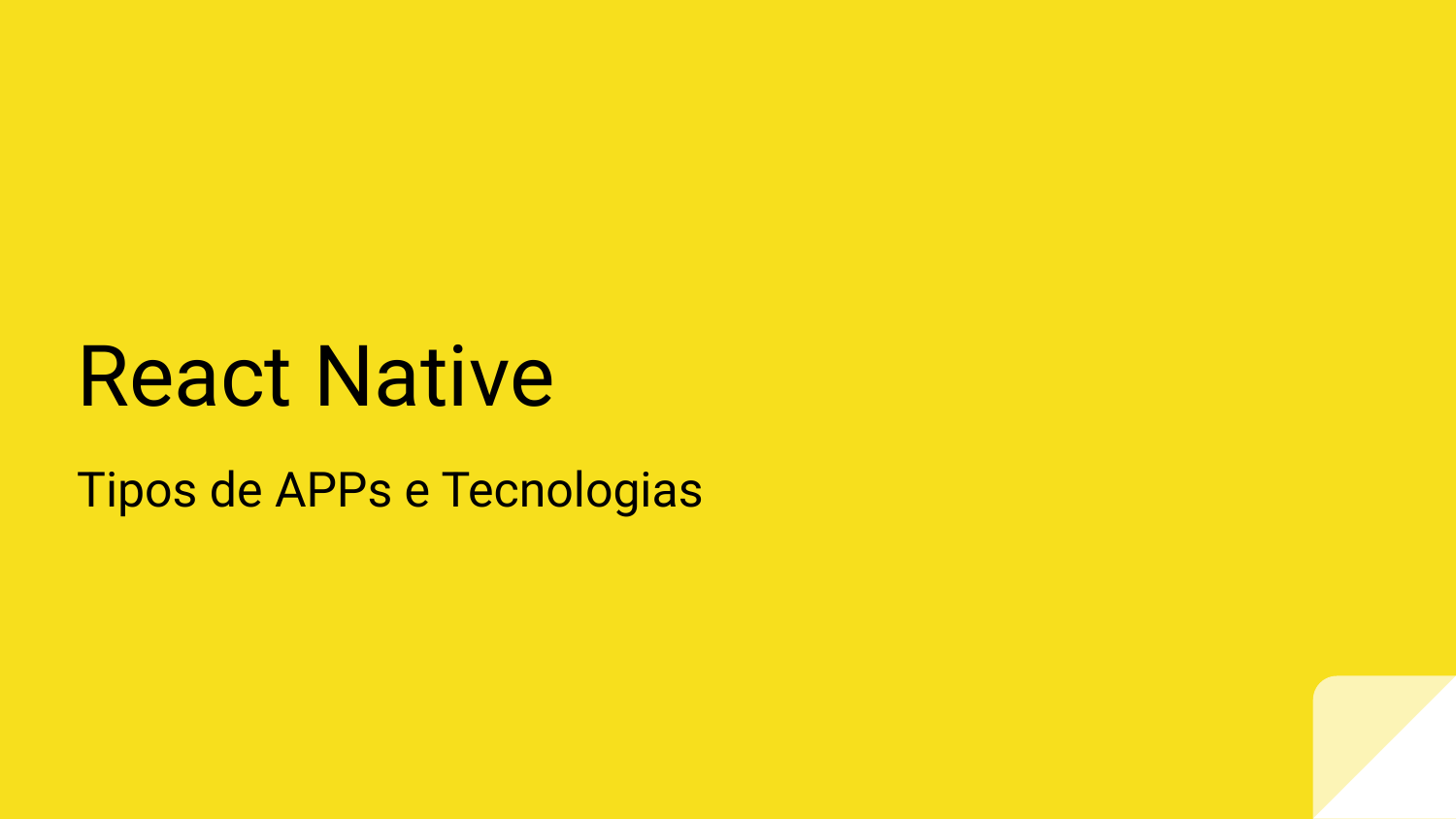

# React Native
Tipos de APPs e Tecnologias